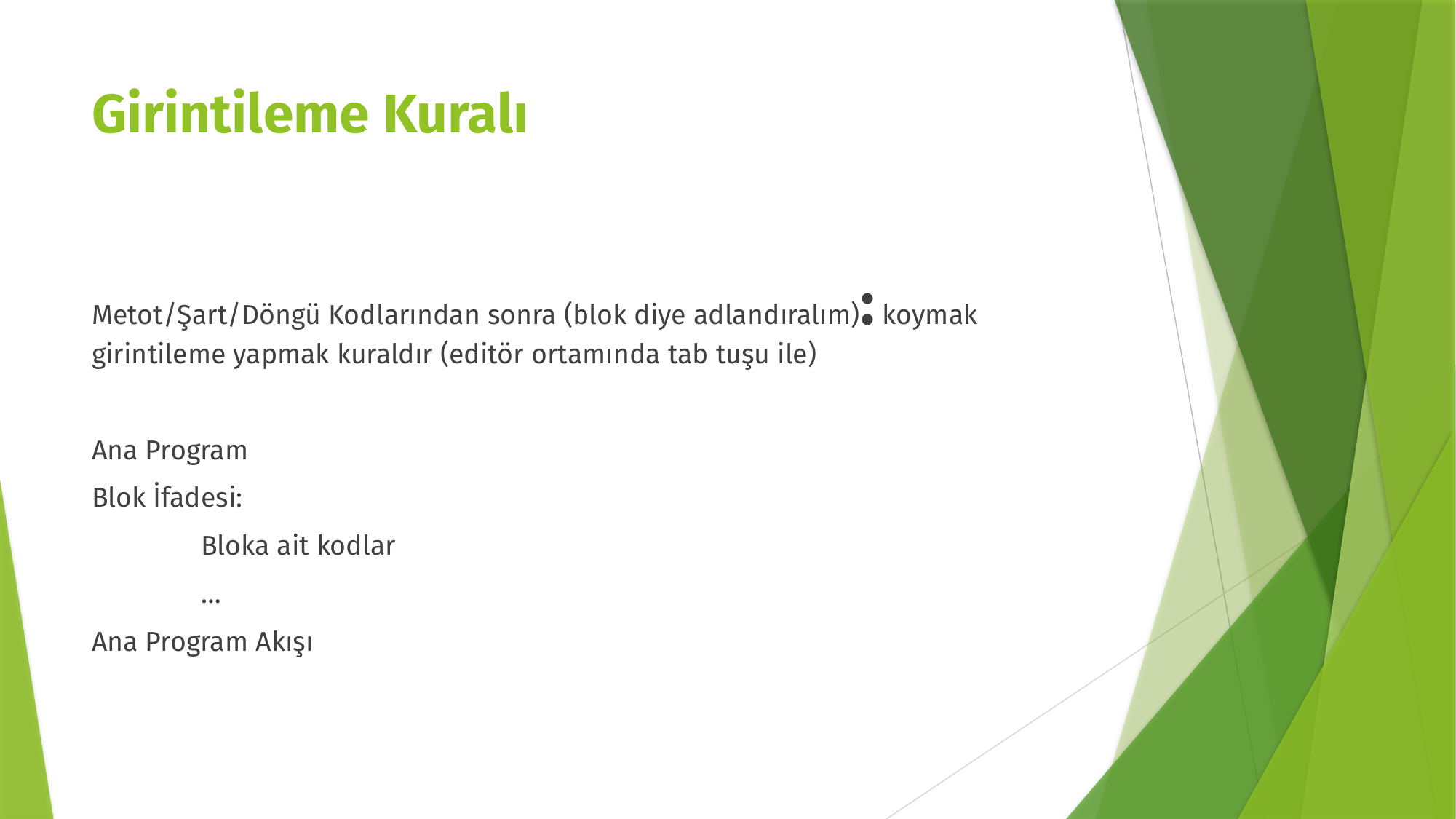

# Girintileme Kuralı
Metot/Şart/Döngü Kodlarından sonra (blok diye adlandıralım): koymak girintileme yapmak kuraldır (editör ortamında tab tuşu ile)

Ana Program
Blok İfadesi:
	Bloka ait kodlar
	…
Ana Program Akışı